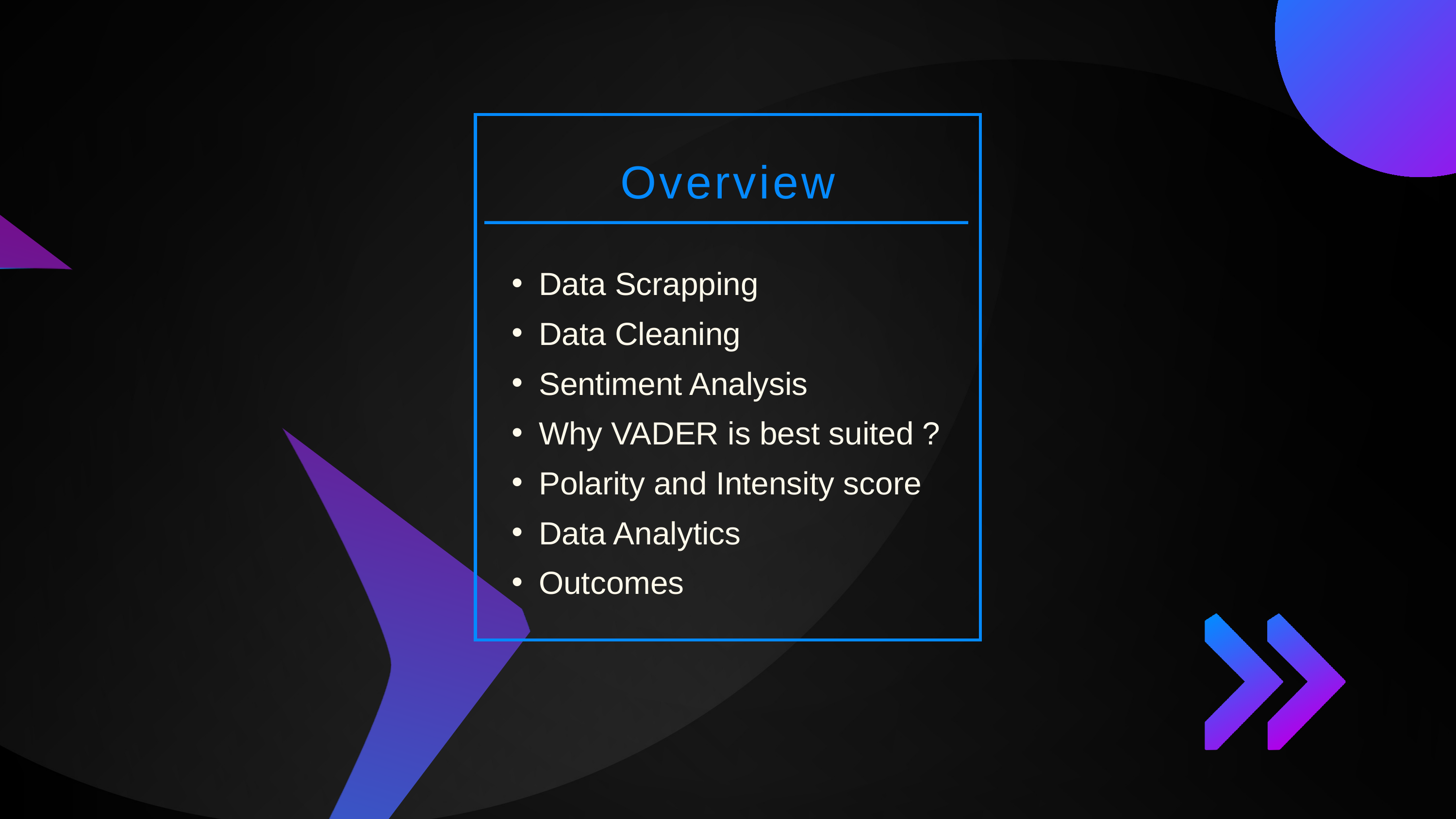

Overview

Data Scrapping
Data Cleaning
Sentiment Analysis
Why VADER is best suited ?
Polarity and Intensity score
Data Analytics
Outcomes